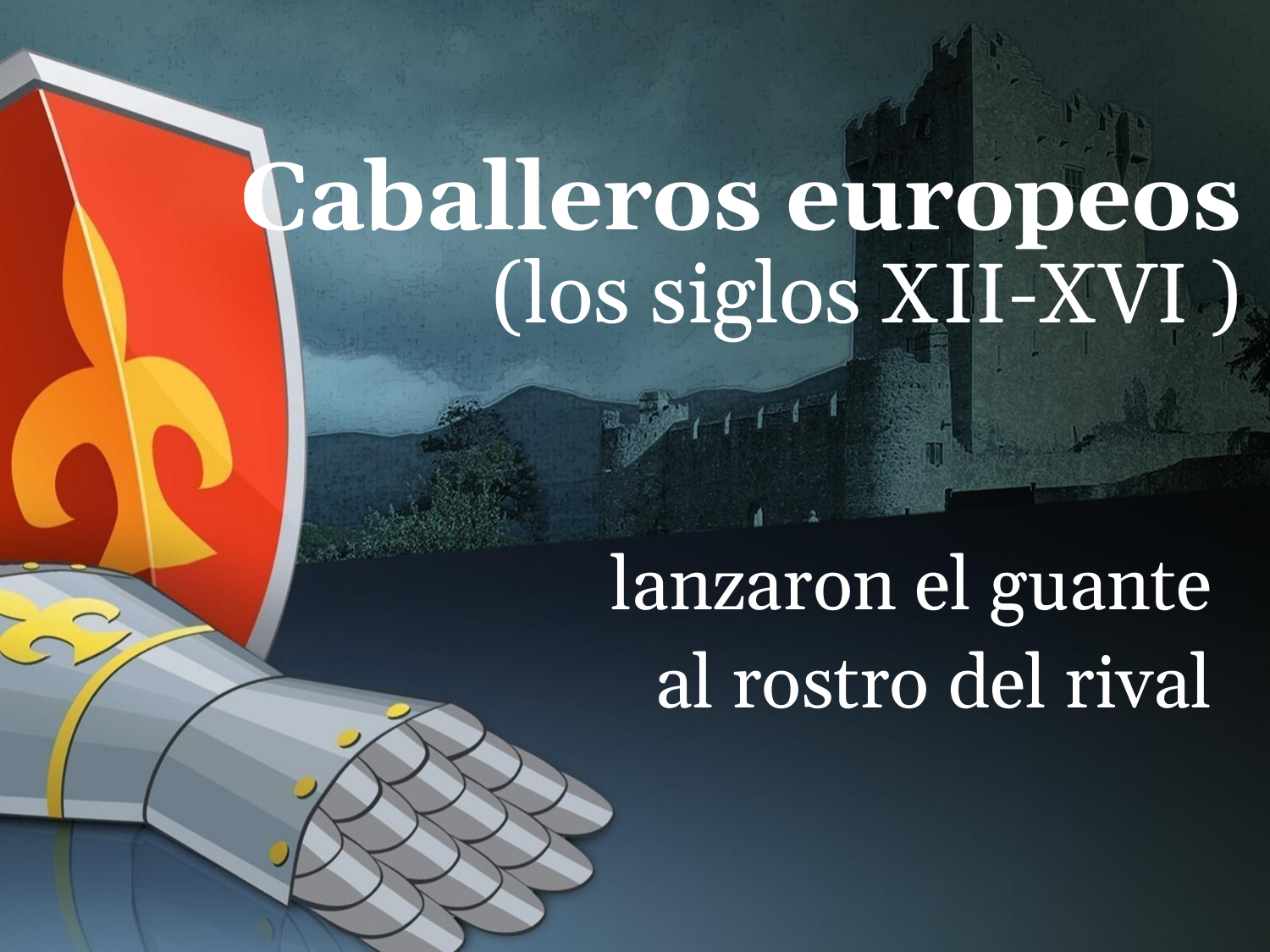

# Caballeros europeos (los siglos XII-XVI )
lanzaron el guante
al rostro del rival